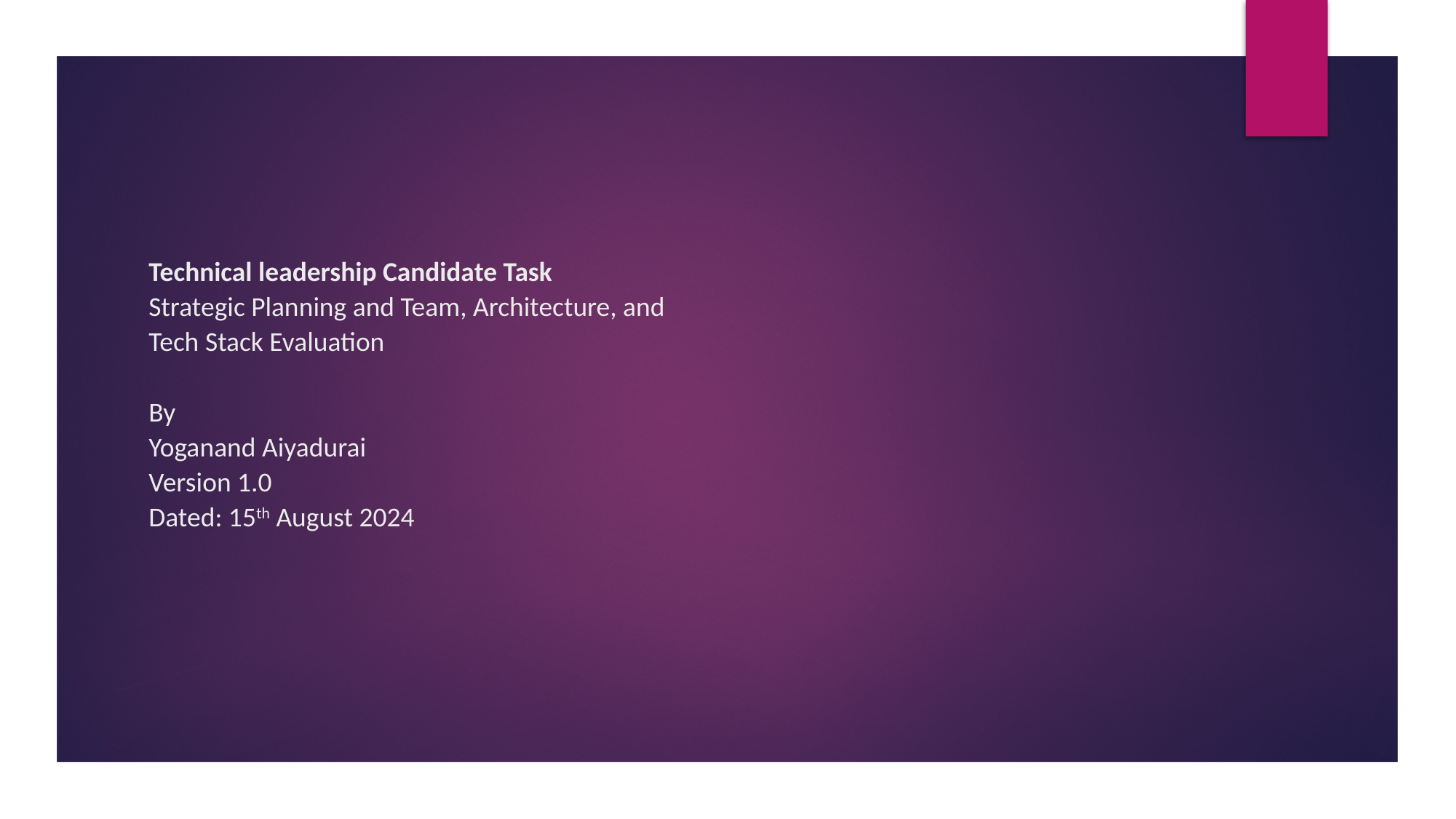

# Technical leadership Candidate Task Strategic Planning and Team, Architecture, and Tech Stack Evaluation   By Yoganand Aiyadurai Version 1.0 Dated: 15th August 2024